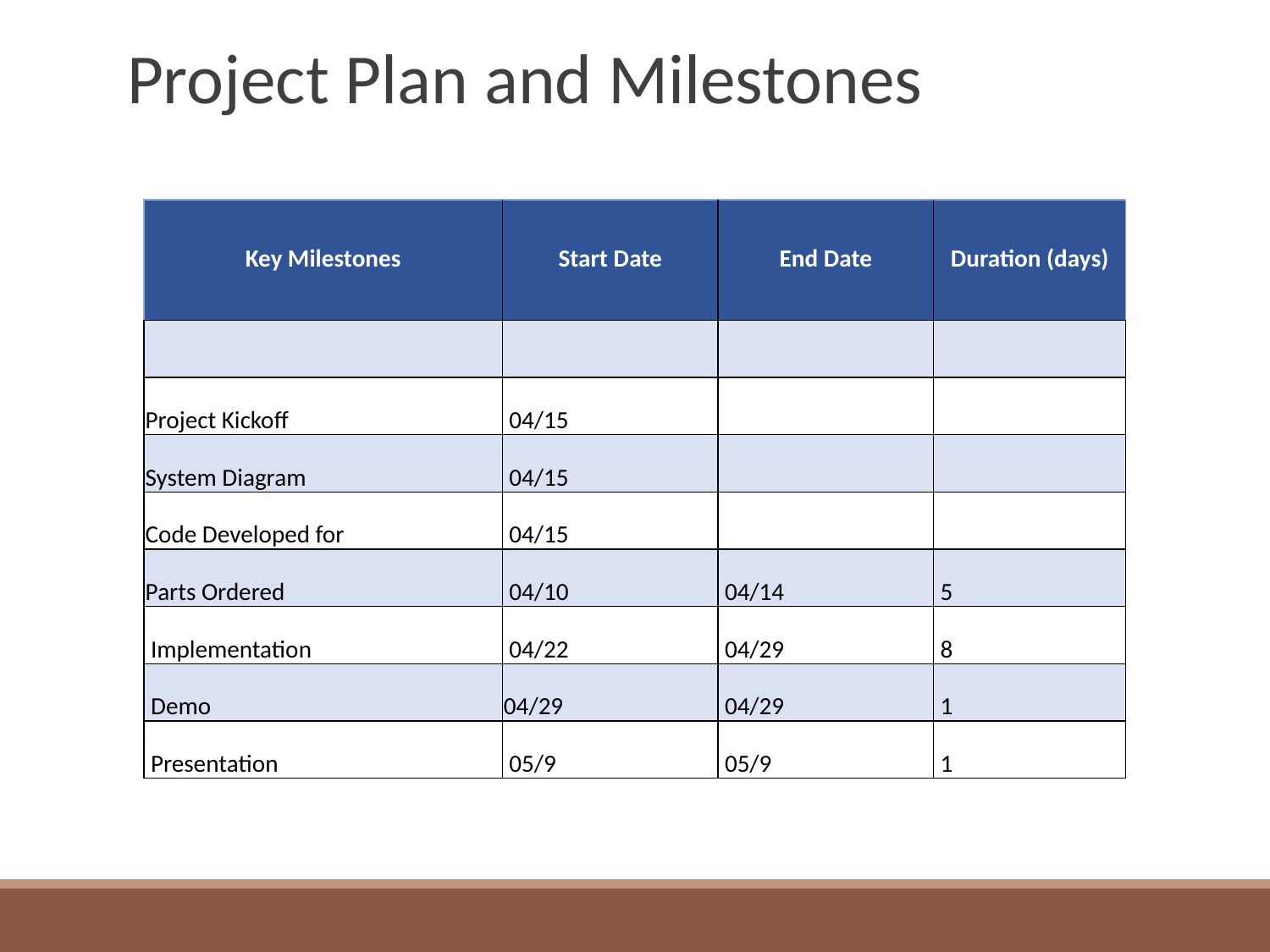

# Project Plan and Milestones
| Key Milestones | Start Date | End Date | Duration (days) |
| --- | --- | --- | --- |
|  |  |  |  |
| Project Kickoff | 04/15 |  |  |
| System Diagram | 04/15 |  |  |
| Code Developed for | 04/15 |  |  |
| Parts Ordered | 04/10 | 04/14 | 5 |
| Implementation | 04/22 | 04/29 | 8 |
| Demo | 04/29 | 04/29 | 1 |
| Presentation | 05/9 | 05/9 | 1 |